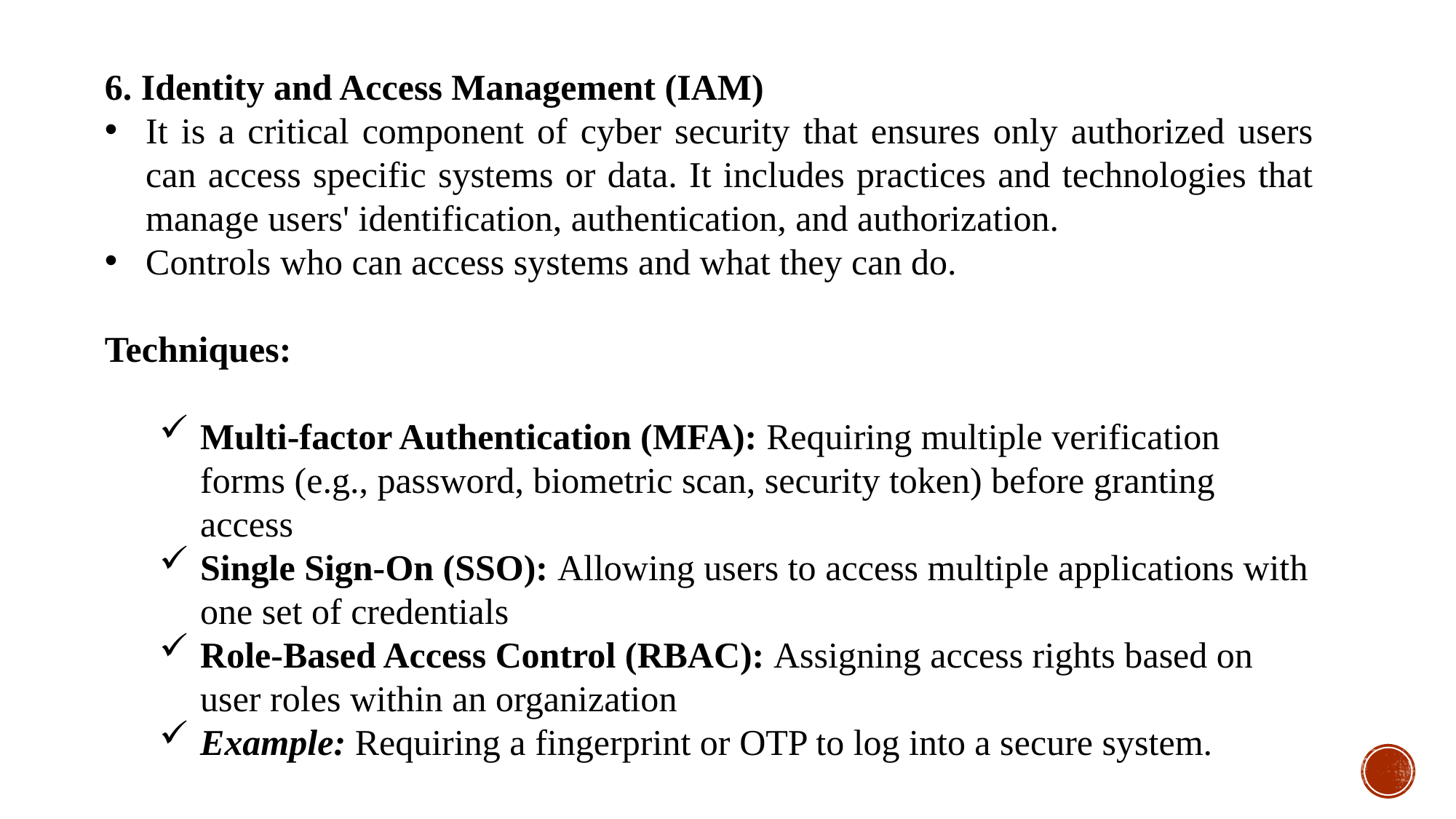

6. Identity and Access Management (IAM)
It is a critical component of cyber security that ensures only authorized users can access specific systems or data. It includes practices and technologies that manage users' identification, authentication, and authorization.
Controls who can access systems and what they can do.
Techniques:

Multi-factor Authentication (MFA): Requiring multiple verification forms (e.g., password, biometric scan, security token) before granting access
Single Sign-On (SSO): Allowing users to access multiple applications with one set of credentials
Role-Based Access Control (RBAC): Assigning access rights based on user roles within an organization
Example: Requiring a fingerprint or OTP to log into a secure system.